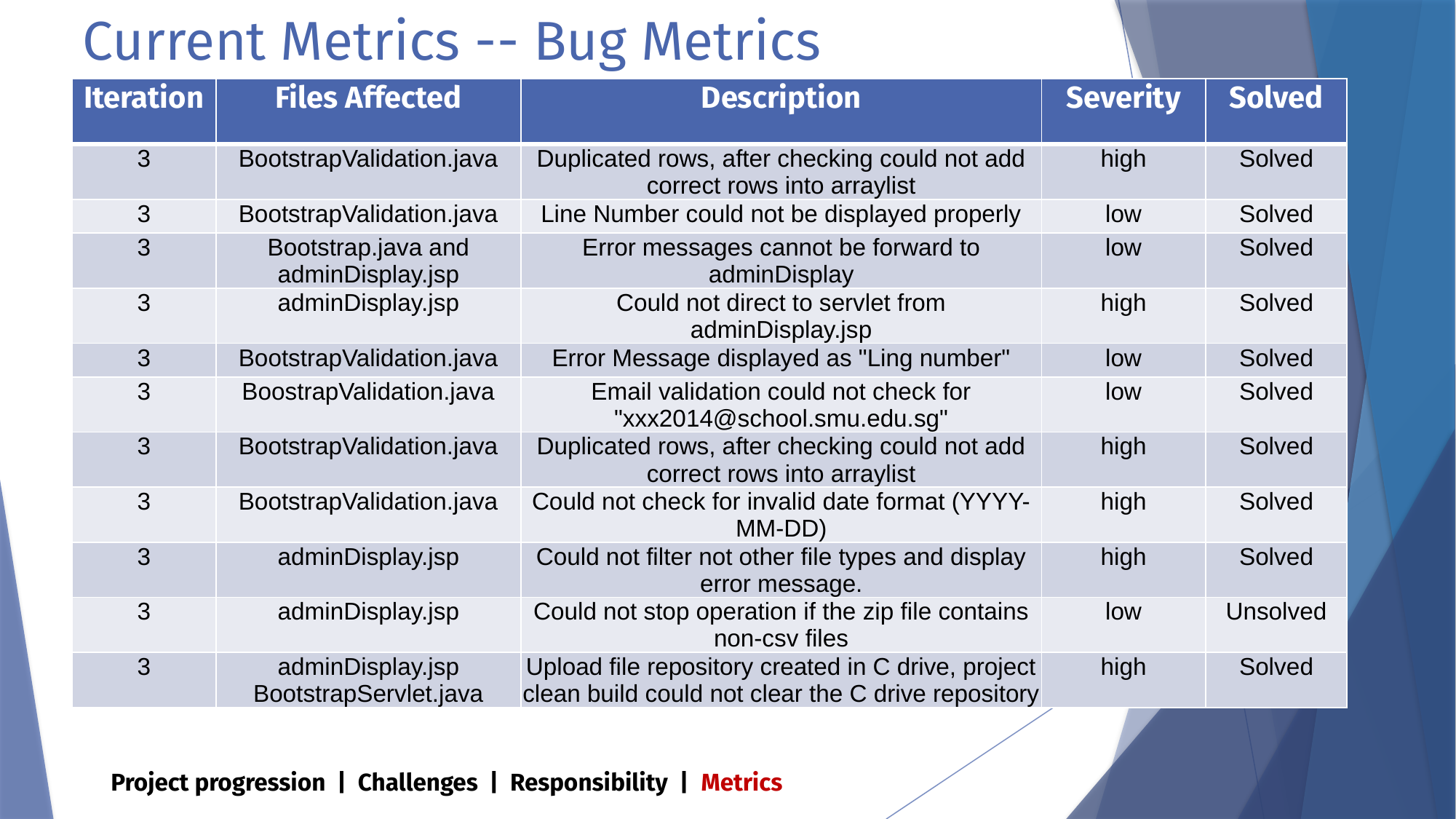

# Current Metrics -- Bug Metrics
| Iteration | Files Affected | Description | Severity | Solved |
| --- | --- | --- | --- | --- |
| 3 | BootstrapValidation.java | Duplicated rows, after checking could not add correct rows into arraylist | high | Solved |
| 3 | BootstrapValidation.java | Line Number could not be displayed properly | low | Solved |
| 3 | Bootstrap.java and adminDisplay.jsp | Error messages cannot be forward to adminDisplay | low | Solved |
| 3 | adminDisplay.jsp | Could not direct to servlet from adminDisplay.jsp | high | Solved |
| 3 | BootstrapValidation.java | Error Message displayed as "Ling number" | low | Solved |
| 3 | BoostrapValidation.java | Email validation could not check for "xxx2014@school.smu.edu.sg" | low | Solved |
| 3 | BootstrapValidation.java | Duplicated rows, after checking could not add correct rows into arraylist | high | Solved |
| 3 | BootstrapValidation.java | Could not check for invalid date format (YYYY-MM-DD) | high | Solved |
| 3 | adminDisplay.jsp | Could not filter not other file types and display error message. | high | Solved |
| 3 | adminDisplay.jsp | Could not stop operation if the zip file contains non-csv files | low | Unsolved |
| 3 | adminDisplay.jsp BootstrapServlet.java | Upload file repository created in C drive, project clean build could not clear the C drive repository | high | Solved |
Project progression  |  Challenges  |  Responsibility  |  Metrics